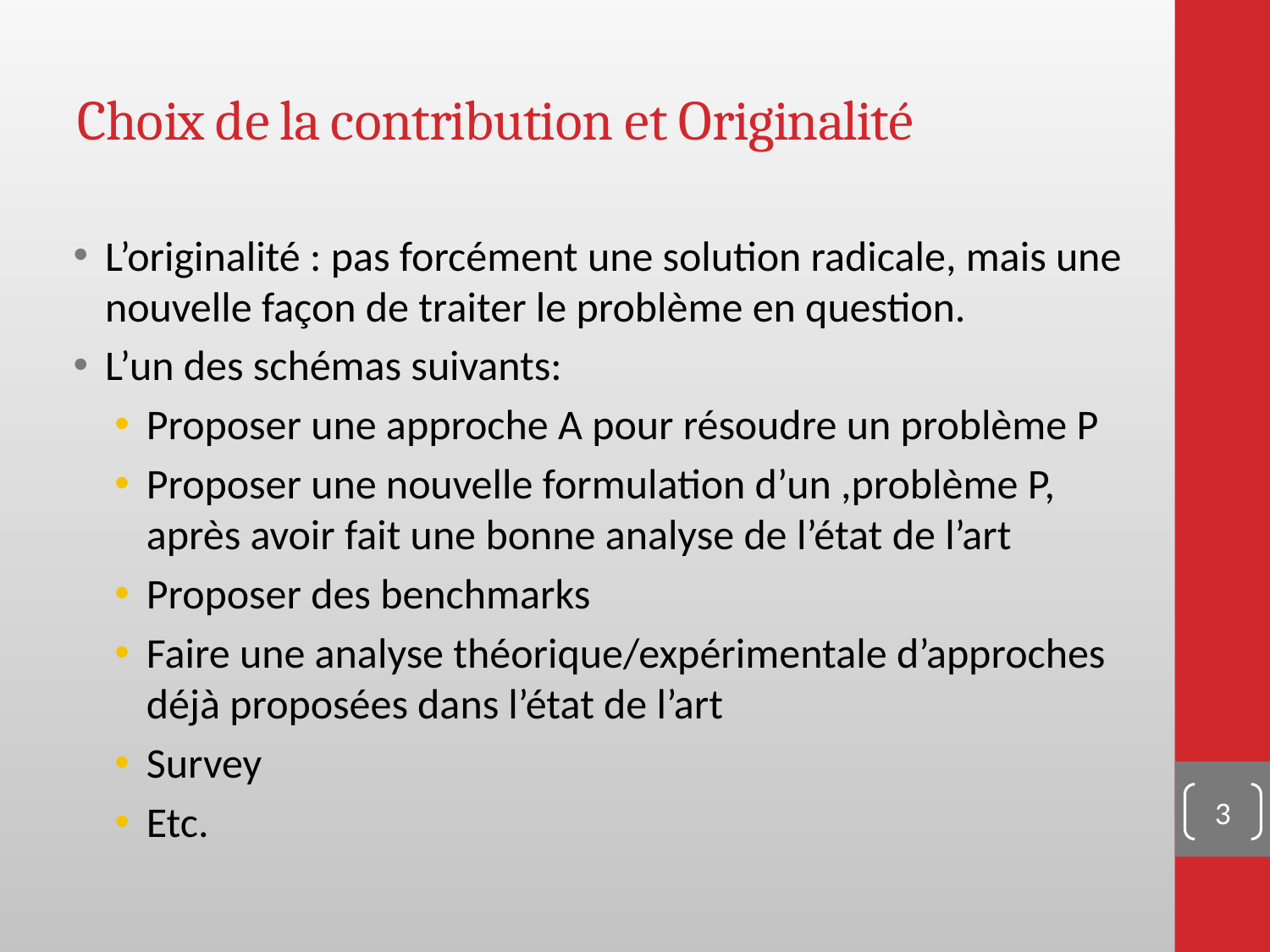

# Choix de la contribution et Originalité
L’originalité : pas forcément une solution radicale, mais une nouvelle façon de traiter le problème en question.
L’un des schémas suivants:
Proposer une approche A pour résoudre un problème P
Proposer une nouvelle formulation d’un ,problème P, après avoir fait une bonne analyse de l’état de l’art
Proposer des benchmarks
Faire une analyse théorique/expérimentale d’approches déjà proposées dans l’état de l’art
Survey
Etc.

3